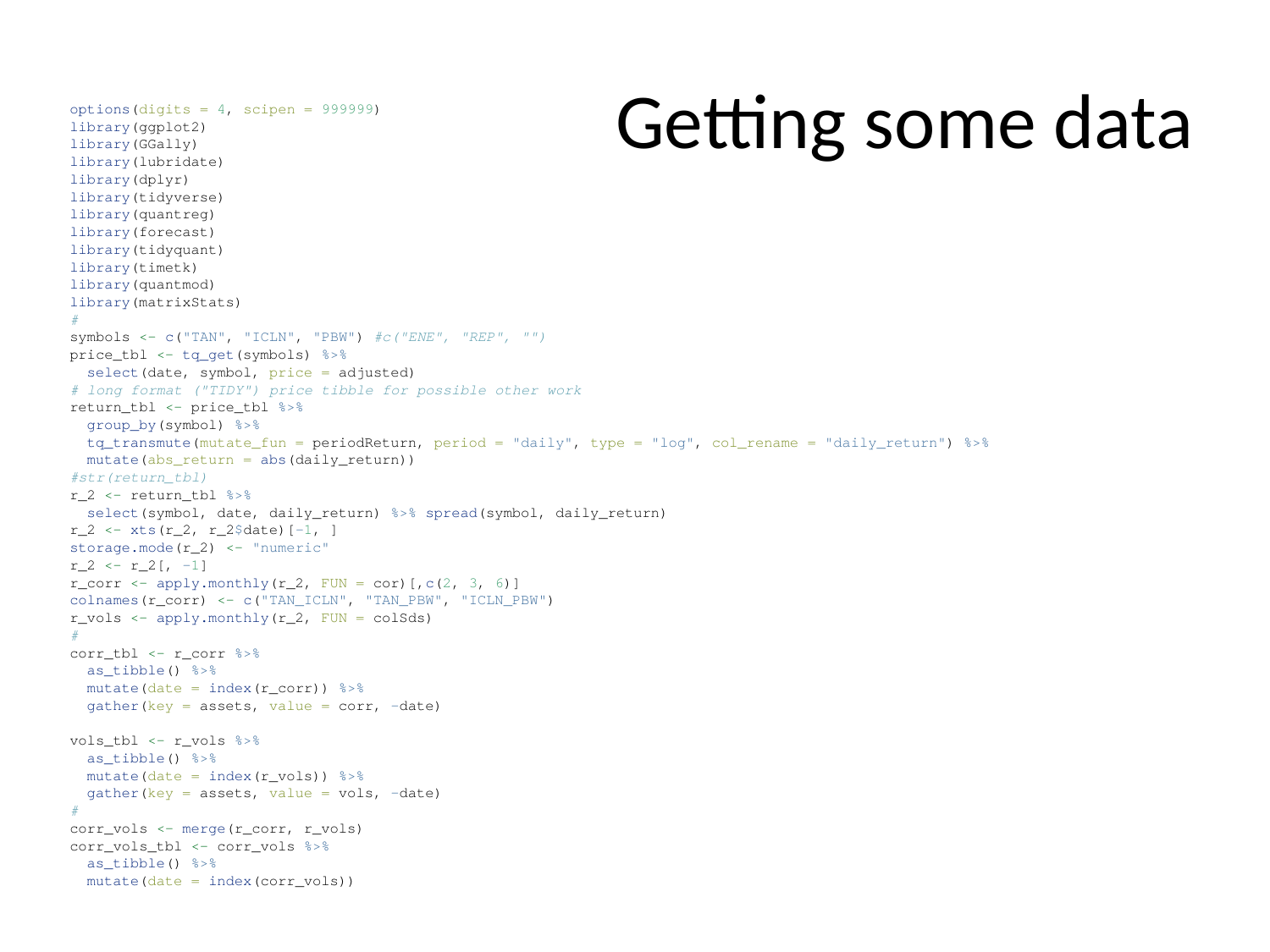

# Getting some data
options(digits = 4, scipen = 999999)
library(ggplot2)
library(GGally)
library(lubridate)
library(dplyr)
library(tidyverse)
library(quantreg)
library(forecast)
library(tidyquant)
library(timetk)
library(quantmod)
library(matrixStats)
#
symbols <- c("TAN", "ICLN", "PBW") #c("ENE", "REP", "")
price_tbl <- tq_get(symbols) %>%
  select(date, symbol, price = adjusted)
# long format ("TIDY") price tibble for possible other work
return_tbl <- price_tbl %>%
  group_by(symbol) %>%
  tq_transmute(mutate_fun = periodReturn, period = "daily", type = "log", col_rename = "daily_return") %>%
  mutate(abs_return = abs(daily_return))
#str(return_tbl)
r_2 <- return_tbl %>%
  select(symbol, date, daily_return) %>% spread(symbol, daily_return)
r_2 <- xts(r_2, r_2$date)[-1, ]
storage.mode(r_2) <- "numeric"
r_2 <- r_2[, -1]
r_corr <- apply.monthly(r_2, FUN = cor)[,c(2, 3, 6)]
colnames(r_corr) <- c("TAN_ICLN", "TAN_PBW", "ICLN_PBW")
r_vols <- apply.monthly(r_2, FUN = colSds)
#
corr_tbl <- r_corr %>%
  as_tibble() %>%
  mutate(date = index(r_corr)) %>%
  gather(key = assets, value = corr, -date)
vols_tbl <- r_vols %>%
  as_tibble() %>%
  mutate(date = index(r_vols)) %>%
  gather(key = assets, value = vols, -date)
#
corr_vols <- merge(r_corr, r_vols)
corr_vols_tbl <- corr_vols %>%
  as_tibble() %>%
  mutate(date = index(corr_vols))